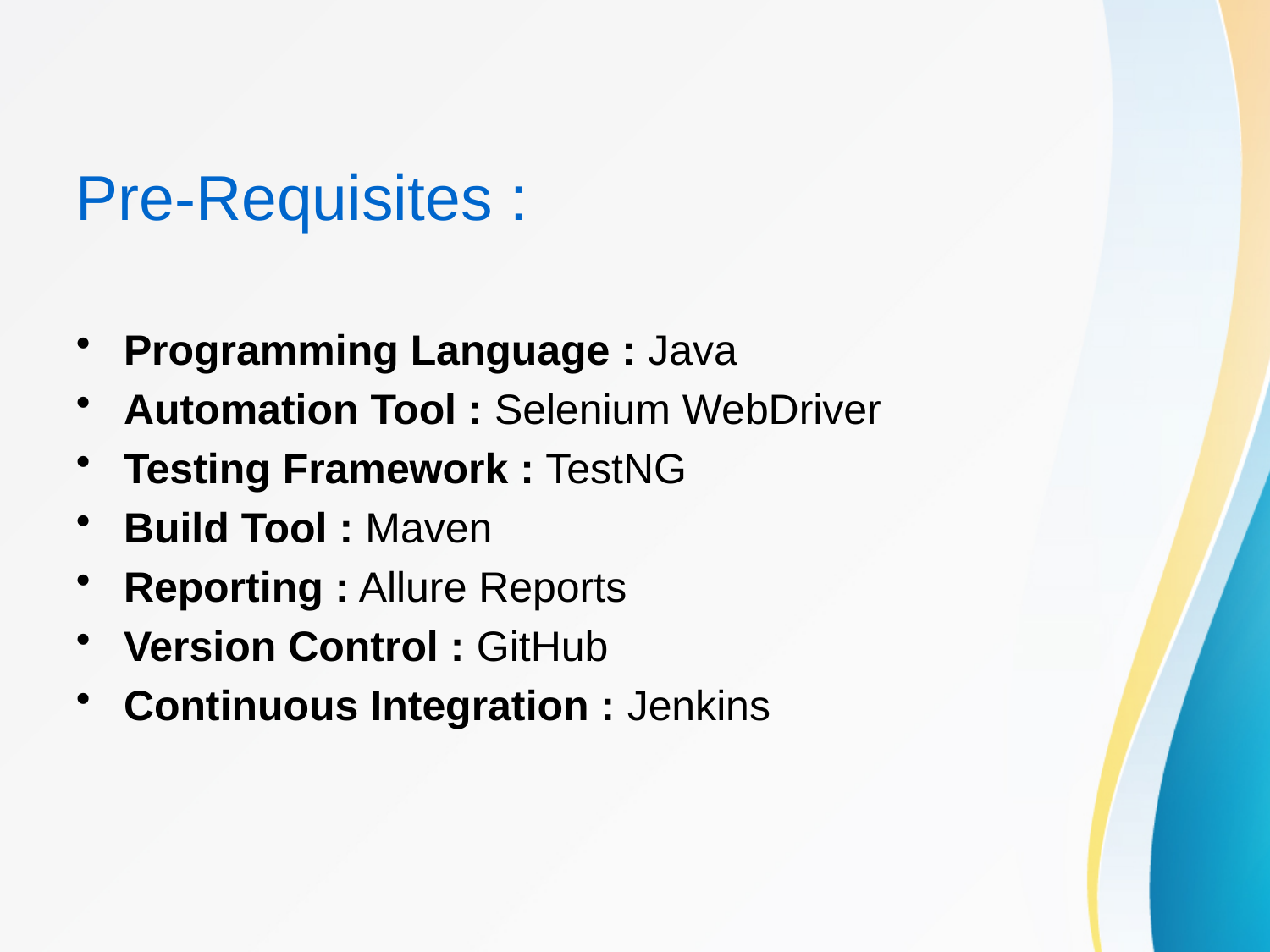

# Pre-Requisites :
Programming Language : Java
Automation Tool : Selenium WebDriver
Testing Framework : TestNG
Build Tool : Maven
Reporting : Allure Reports
Version Control : GitHub
Continuous Integration : Jenkins